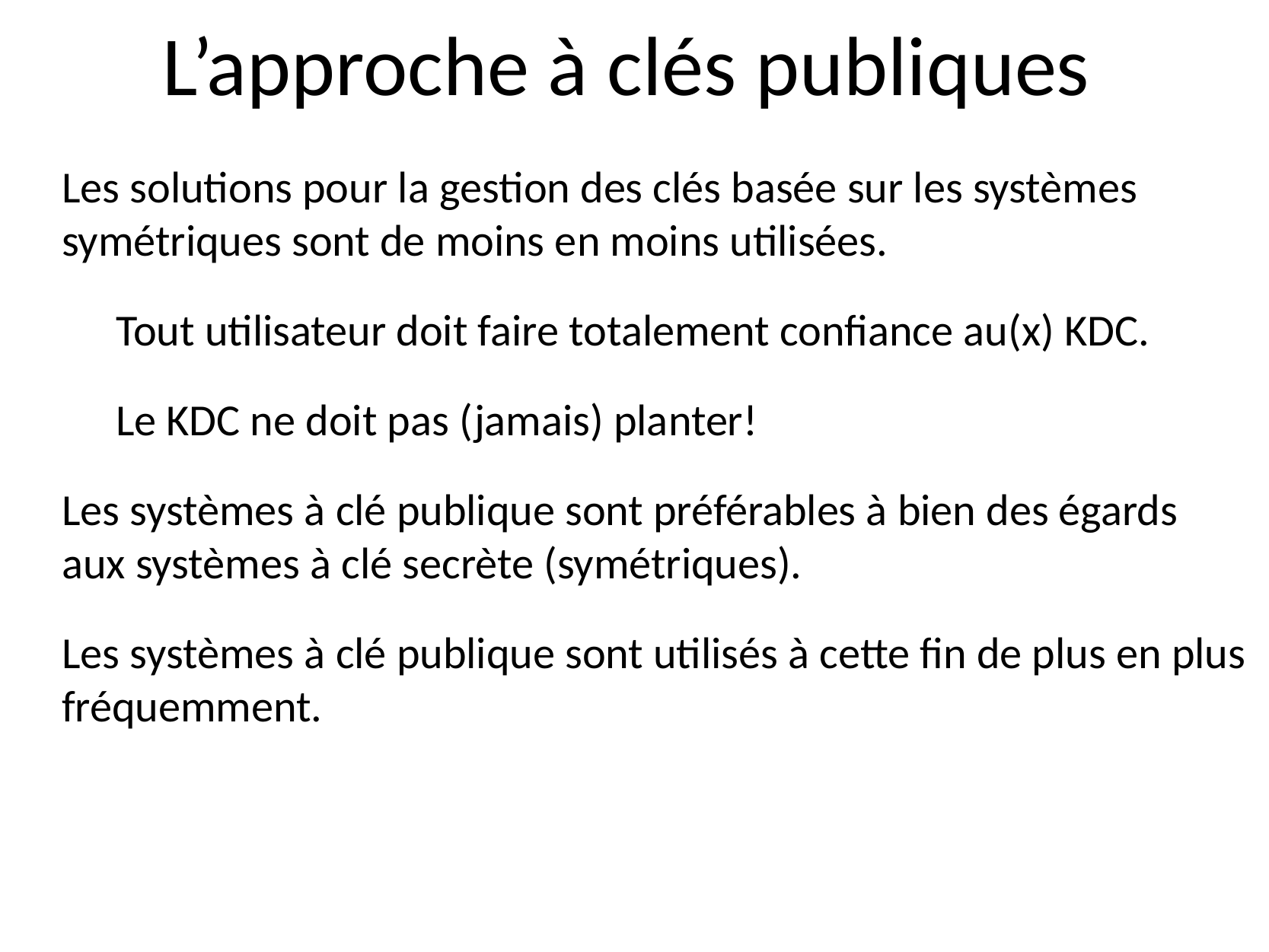

# L’approche à clés publiques
Les solutions pour la gestion des clés basée sur les systèmes symétriques sont de moins en moins utilisées.
Tout utilisateur doit faire totalement confiance au(x) KDC.
Le KDC ne doit pas (jamais) planter!
Les systèmes à clé publique sont préférables à bien des égards aux systèmes à clé secrète (symétriques).
Les systèmes à clé publique sont utilisés à cette fin de plus en plus fréquemment.